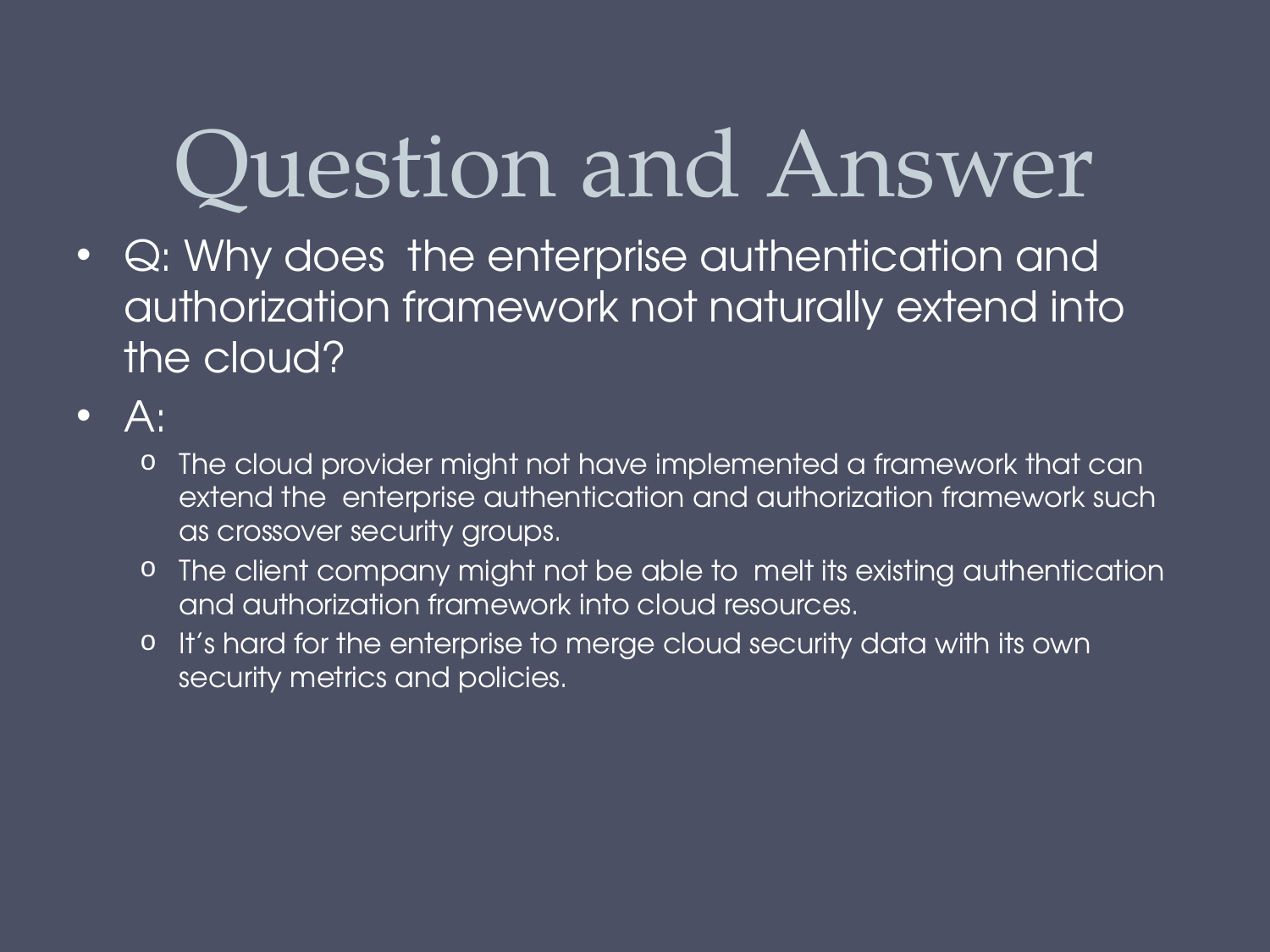

# Question and Answer
Q: Why does  the enterprise authentication and authorization framework not naturally extend into the cloud?
A:
The cloud provider might not have implemented a framework that can extend the  enterprise authentication and authorization framework such as crossover security groups.
The client company might not be able to  melt its existing authentication and authorization framework into cloud resources.
It’s hard for the enterprise to merge cloud security data with its own security metrics and policies.